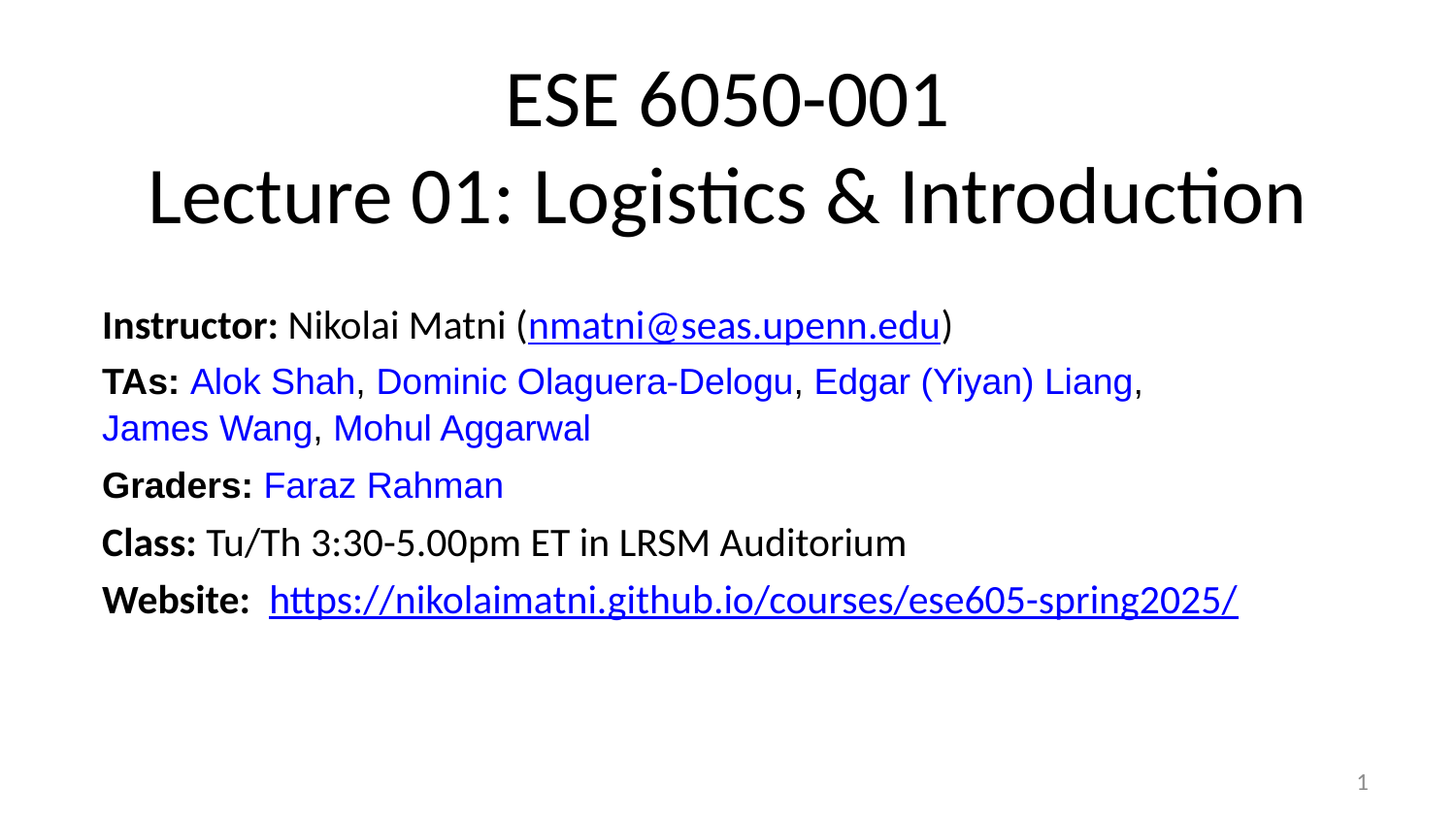

# ESE 6050-001 Lecture 01: Logistics & Introduction
Instructor: Nikolai Matni (nmatni@seas.upenn.edu)
TAs: Alok Shah, Dominic Olaguera-Delogu, Edgar (Yiyan) Liang, James Wang, Mohul Aggarwal
Graders: Faraz Rahman
Class: Tu/Th 3:30-5.00pm ET in LRSM Auditorium
Website:  https://nikolaimatni.github.io/courses/ese605-spring2025/
1